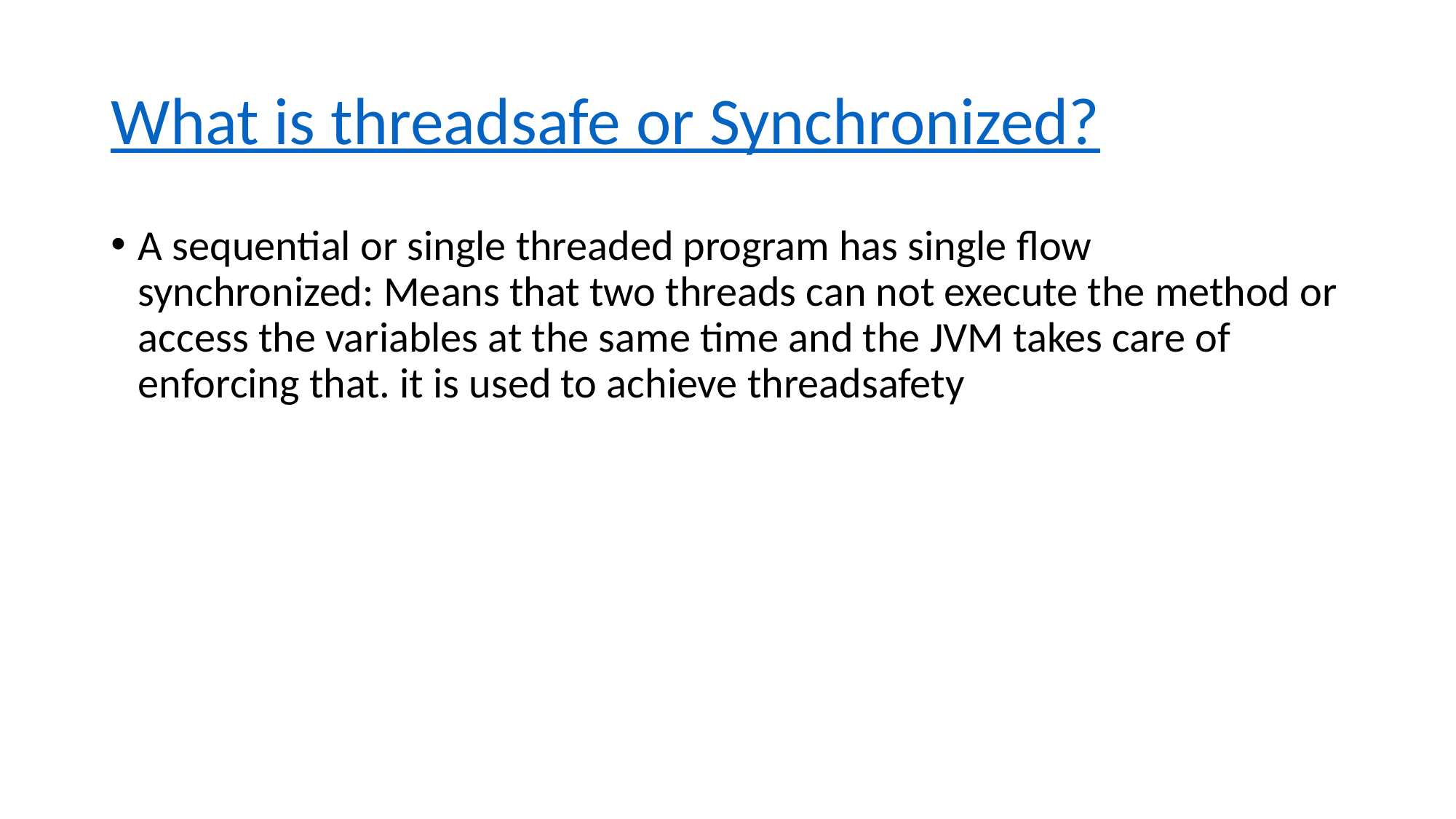

# What is thread­safe or Synchronized?
A sequential or single threaded program has single flow ­ synchronized: Means that two threads can not execute the method or access the variables at the same time and the JVM takes care of enforcing that. it is used to achieve thread­safety